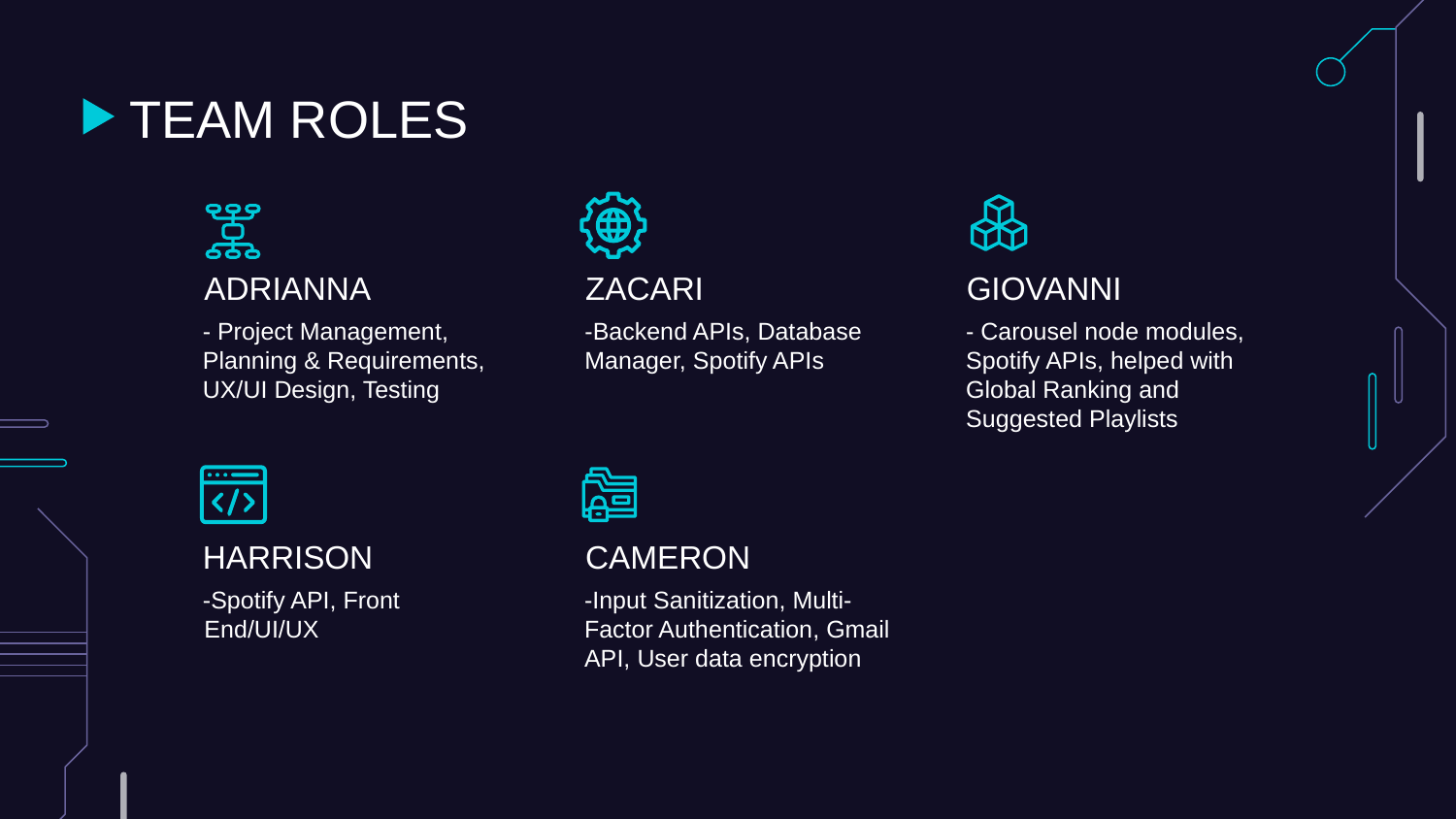

# TEAM ROLES

ADRIANNA
ZACARI
GIOVANNI
- Project Management, Planning & Requirements, UX/UI Design, Testing
-Backend APIs, Database Manager, Spotify APIs
- Carousel node modules, Spotify APIs, helped with Global Ranking and Suggested Playlists

HARRISON
CAMERON
-
 Spotify API, Front End/UI/UX
-Input Sanitization, Multi-Factor Authentication, Gmail API, User data encryption